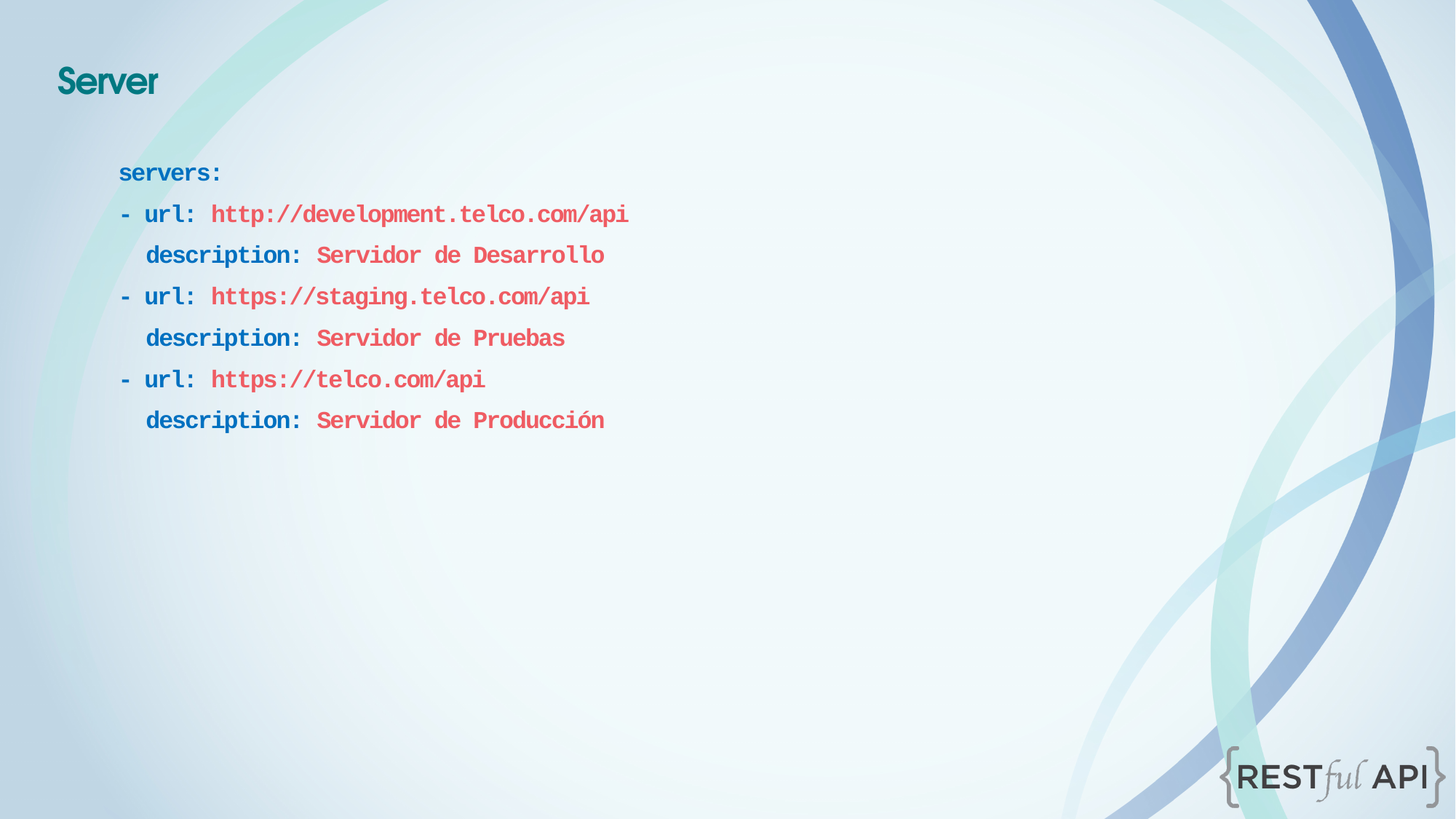

Server
servers:
- url: http://development.telco.com/api
  description: Servidor de Desarrollo
- url: https://staging.telco.com/api
  description: Servidor de Pruebas
- url: https://telco.com/api
  description: Servidor de Producción